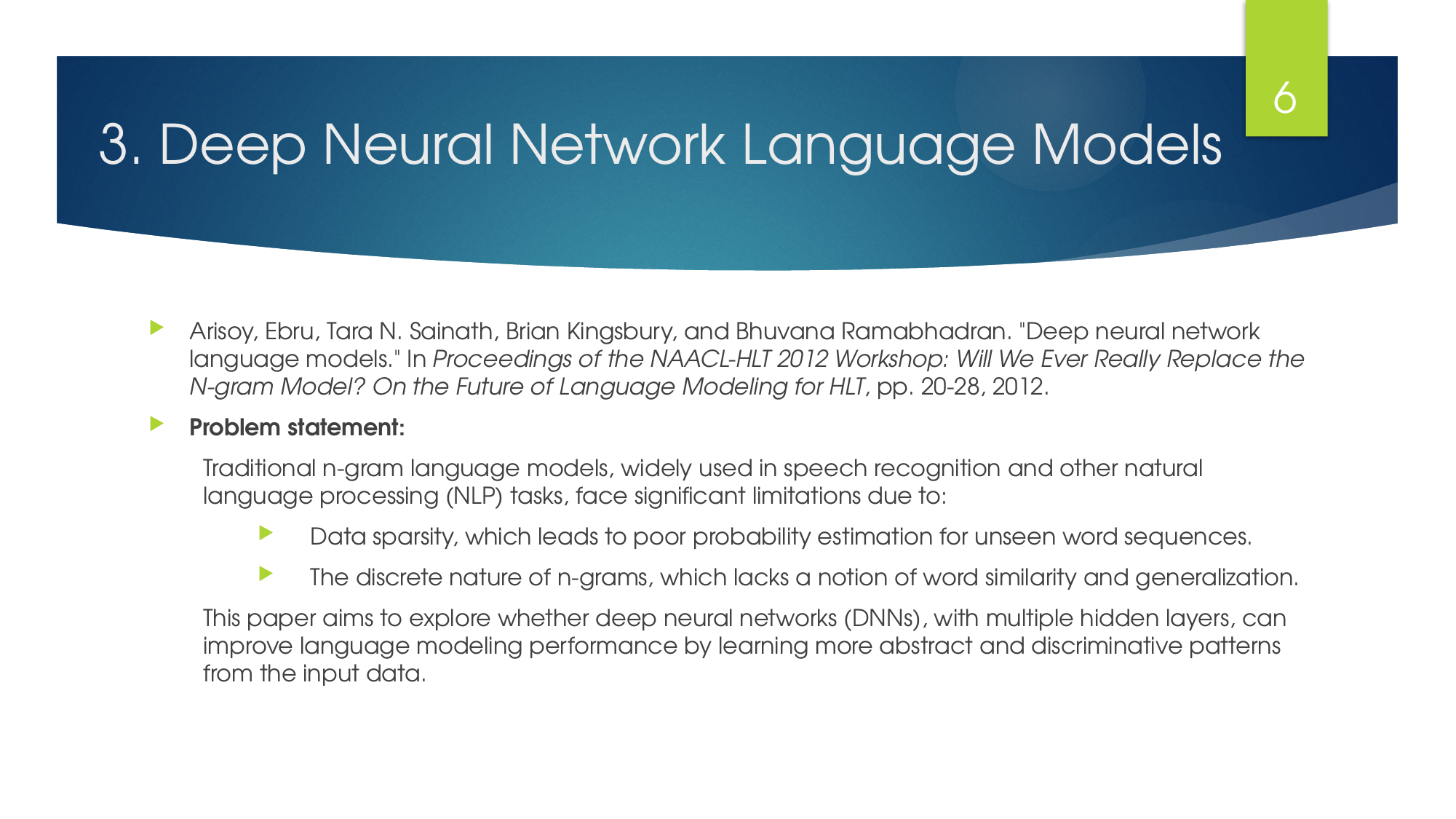

6
# 3. Deep Neural Network Language Models
Arisoy, Ebru, Tara N. Sainath, Brian Kingsbury, and Bhuvana Ramabhadran. "Deep neural network language models." In Proceedings of the NAACL-HLT 2012 Workshop: Will We Ever Really Replace the N-gram Model? On the Future of Language Modeling for HLT, pp. 20-28, 2012.
Problem statement:
Traditional n-gram language models, widely used in speech recognition and other natural language processing (NLP) tasks, face significant limitations due to:
    Data sparsity, which leads to poor probability estimation for unseen word sequences.
    The discrete nature of n-grams, which lacks a notion of word similarity and generalization.
This paper aims to explore whether deep neural networks (DNNs), with multiple hidden layers, can improve language modeling performance by learning more abstract and discriminative patterns from the input data.